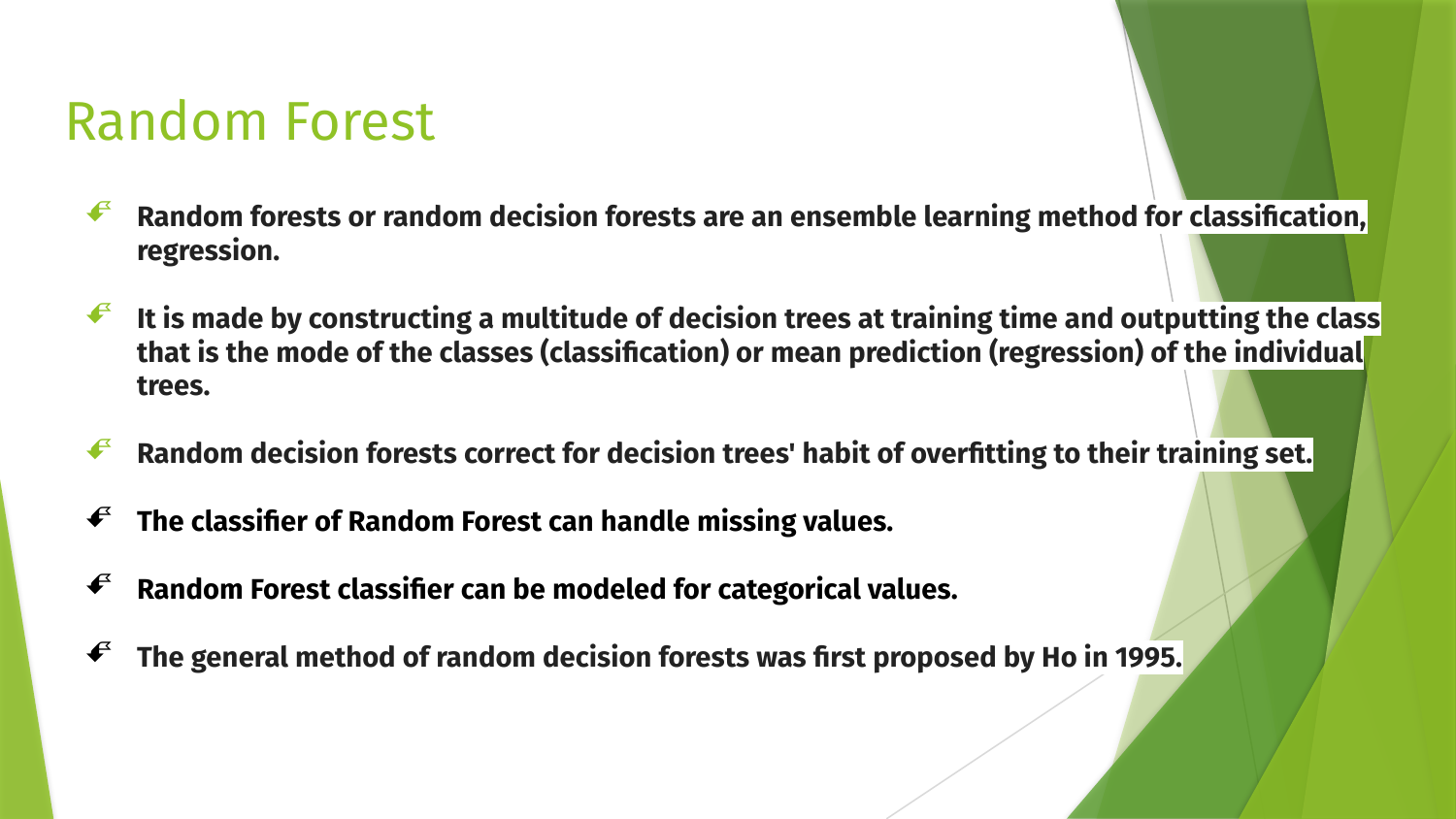

# Random Forest
Random forests or random decision forests are an ensemble learning method for classification, regression.

It is made by constructing a multitude of decision trees at training time and outputting the class that is the mode of the classes (classification) or mean prediction (regression) of the individual trees.

Random decision forests correct for decision trees' habit of overfitting to their training set.

The classifier of Random Forest can handle missing values.

Random Forest classifier can be modeled for categorical values.

The general method of random decision forests was first proposed by Ho in 1995.